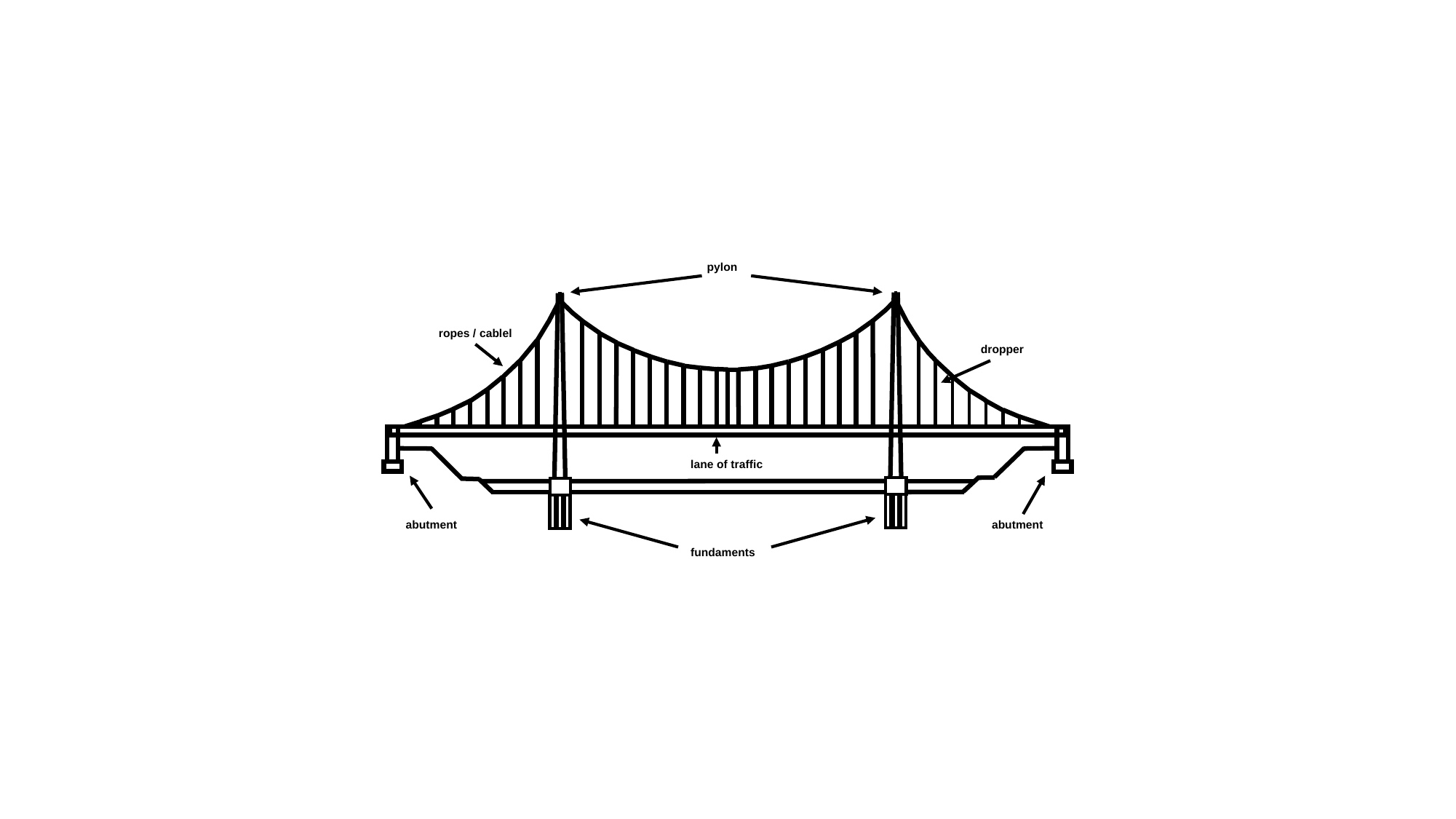

pylon

ropes / cablel
dropper
lane of traffic
abutment
abutment
fundaments